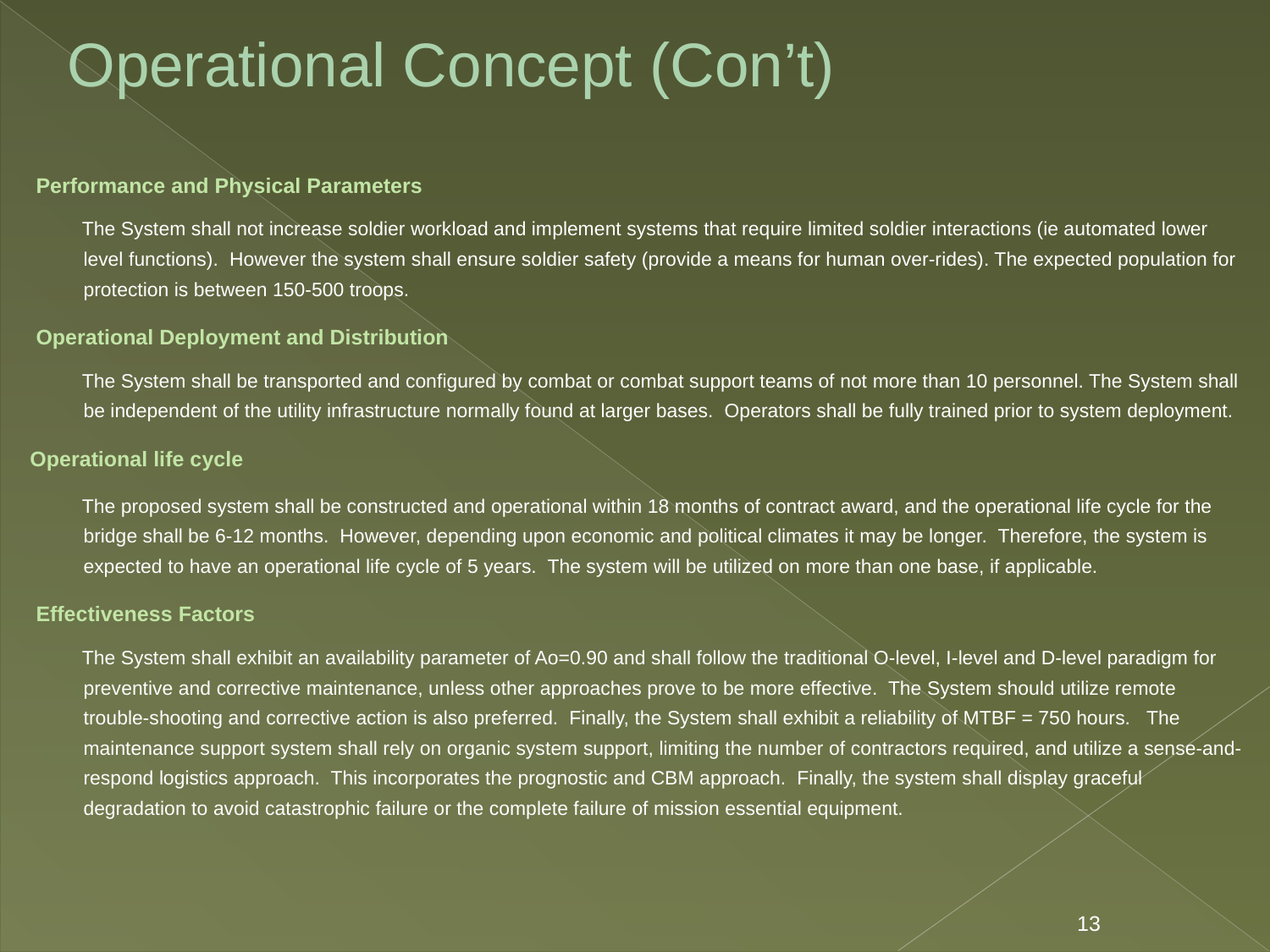

# Operational Concept (Con’t)

 Performance and Physical Parameters
The System shall not increase soldier workload and implement systems that require limited soldier interactions (ie automated lower level functions).  However the system shall ensure soldier safety (provide a means for human over-rides). The expected population for protection is between 150-500 troops.
 Operational Deployment and Distribution
The System shall be transported and configured by combat or combat support teams of not more than 10 personnel. The System shall be independent of the utility infrastructure normally found at larger bases.  Operators shall be fully trained prior to system deployment.
Operational life cycle
The proposed system shall be constructed and operational within 18 months of contract award, and the operational life cycle for the bridge shall be 6-12 months.  However, depending upon economic and political climates it may be longer.  Therefore, the system is expected to have an operational life cycle of 5 years.  The system will be utilized on more than one base, if applicable.
 Effectiveness Factors
The System shall exhibit an availability parameter of Ao=0.90 and shall follow the traditional O-level, I-level and D-level paradigm for preventive and corrective maintenance, unless other approaches prove to be more effective.  The System should utilize remote trouble-shooting and corrective action is also preferred.  Finally, the System shall exhibit a reliability of MTBF = 750 hours.   The maintenance support system shall rely on organic system support, limiting the number of contractors required, and utilize a sense-and-respond logistics approach.  This incorporates the prognostic and CBM approach.  Finally, the system shall display graceful degradation to avoid catastrophic failure or the complete failure of mission essential equipment.

13